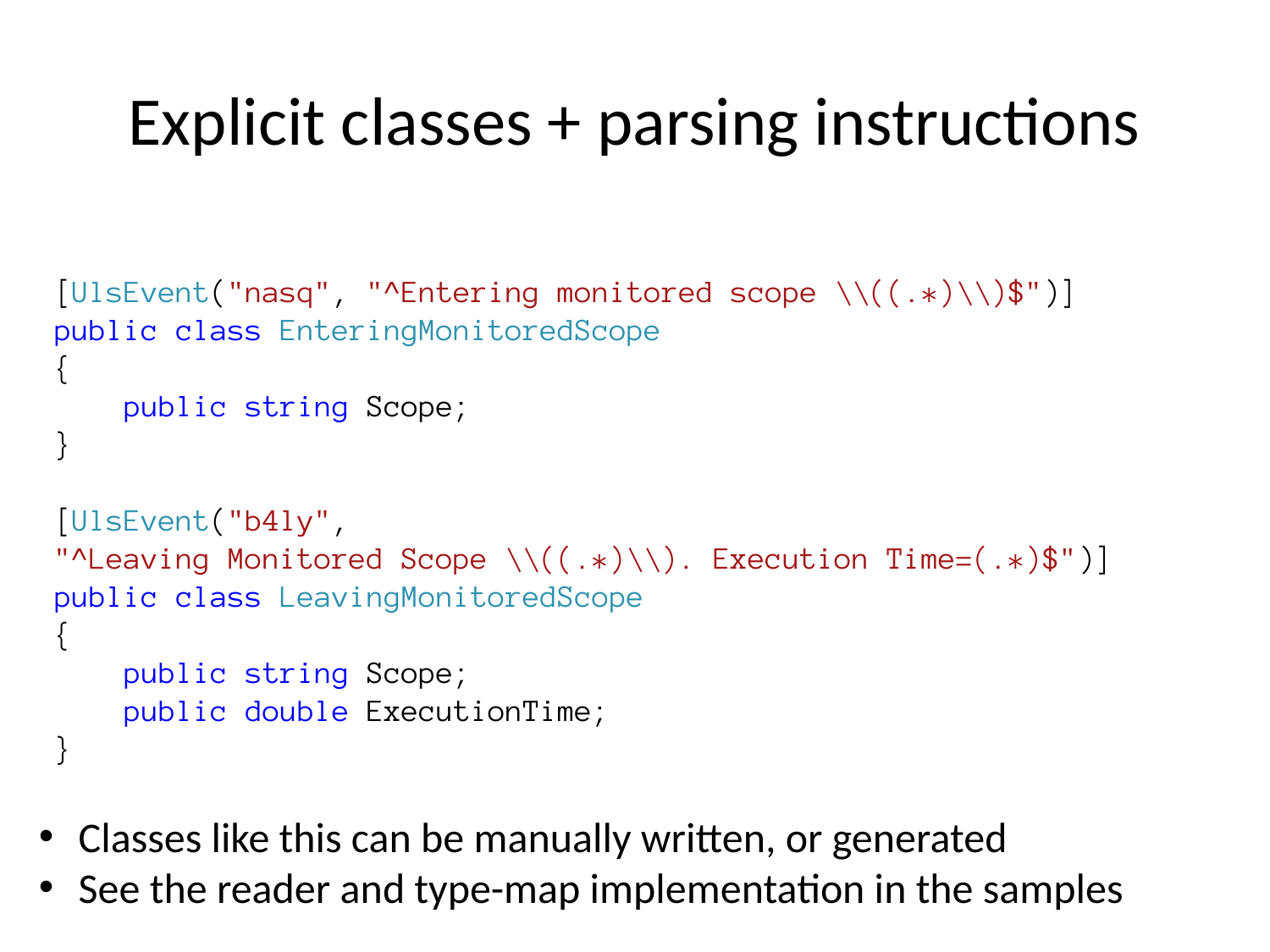

# Explicit classes + parsing instructions
[UlsEvent("nasq", "^Entering monitored scope \\((.*)\\)$")]
public class EnteringMonitoredScope
{
    public string Scope;
}

[UlsEvent("b4ly",
"^Leaving Monitored Scope \\((.*)\\). Execution Time=(.*)$")]
public class LeavingMonitoredScope
{
    public string Scope;
    public double ExecutionTime;
}
Classes like this can be manually written, or generated
See the reader and type-map implementation in the samples